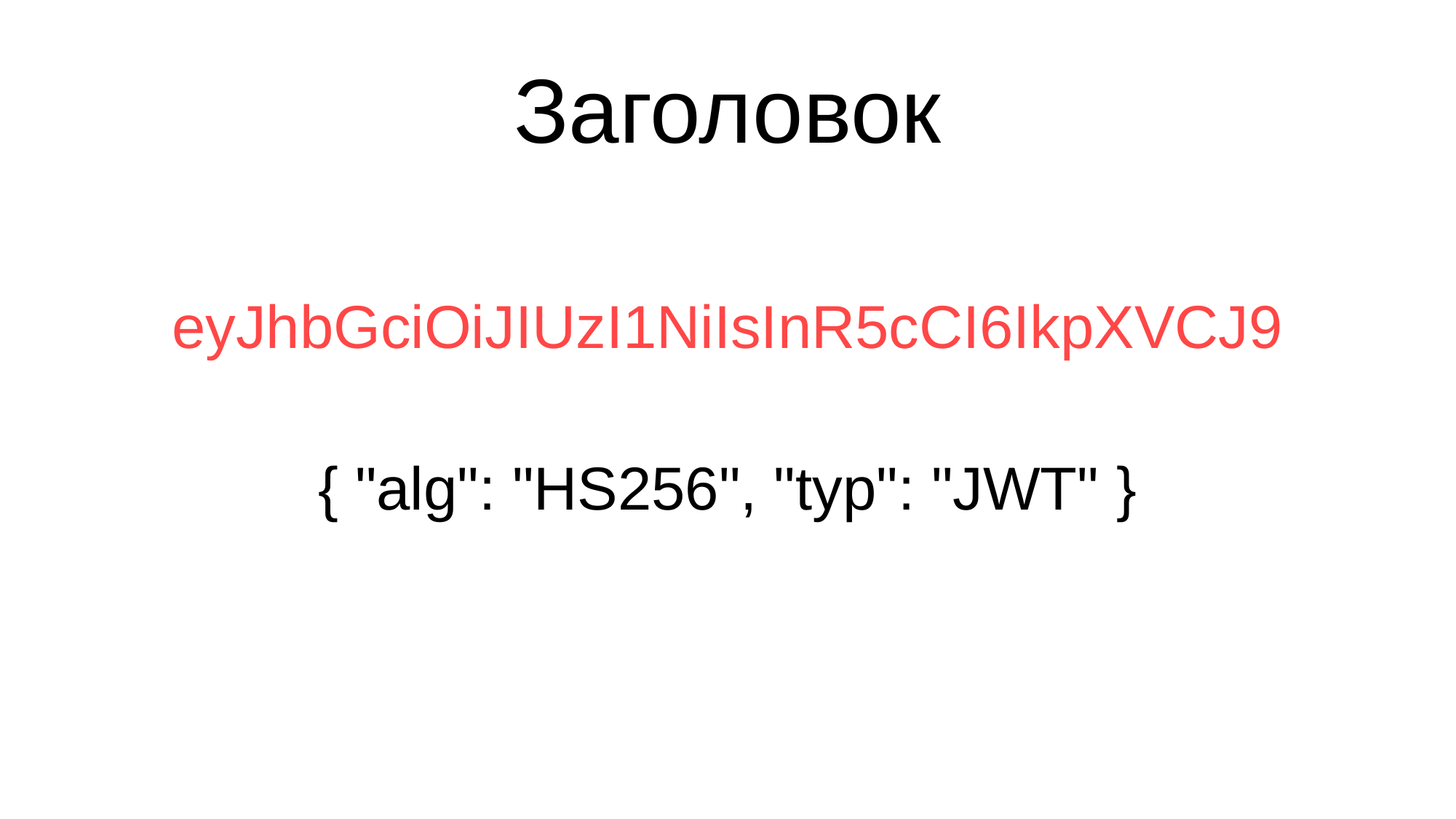

# Заголовок
eyJhbGciOiJIUzI1NiIsInR5cCI6IkpXVCJ9

{ "alg": "HS256", "typ": "JWT" }